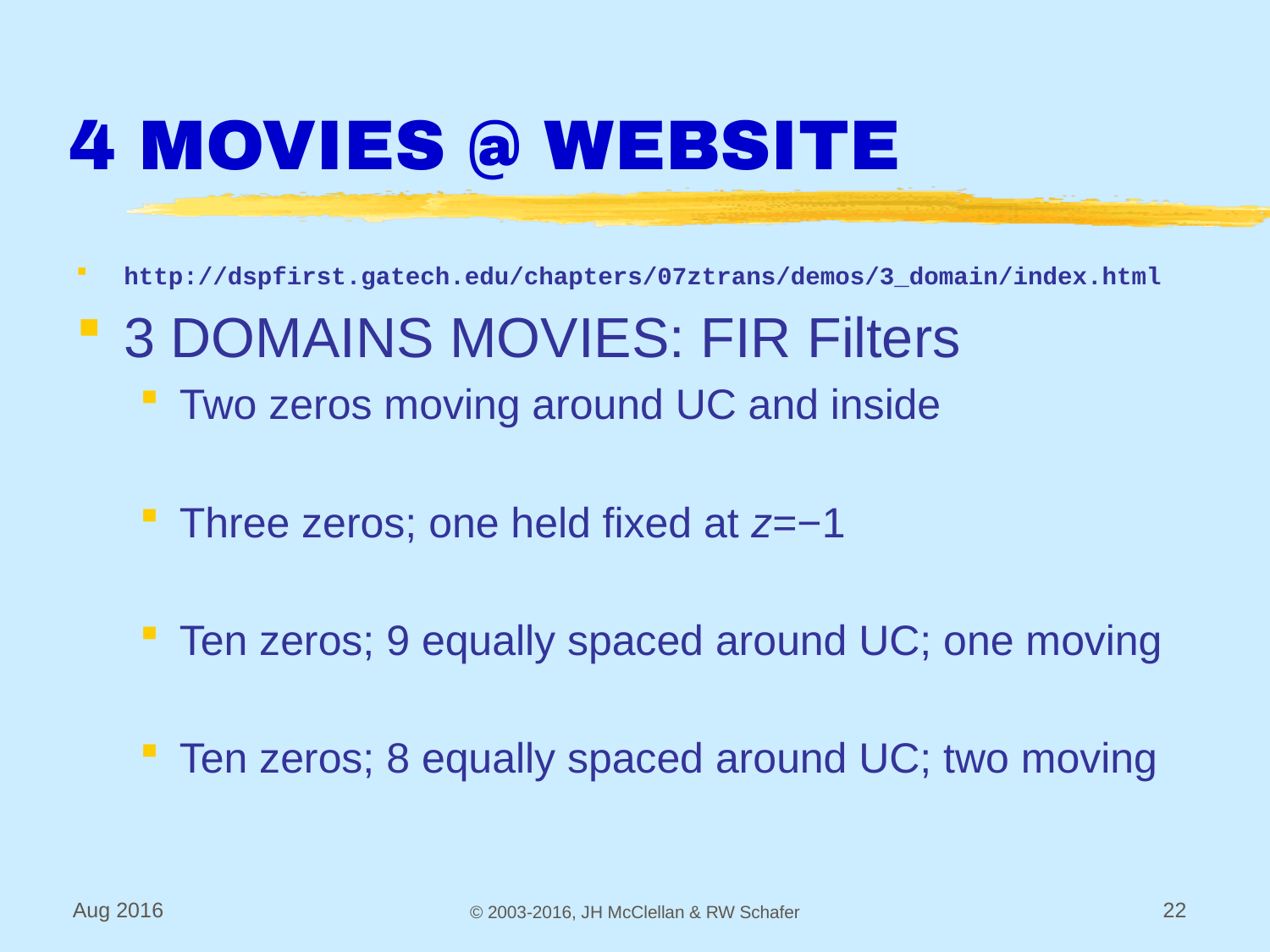

# 4 MOVIES @ WEBSITE
http://dspfirst.gatech.edu/chapters/07ztrans/demos/3_domain/index.html
3 DOMAINS MOVIES: FIR Filters
Two zeros moving around UC and inside

Three zeros; one held fixed at z=−1

Ten zeros; 9 equally spaced around UC; one moving

Ten zeros; 8 equally spaced around UC; two moving
Aug 2016
© 2003-2016, JH McClellan & RW Schafer
22